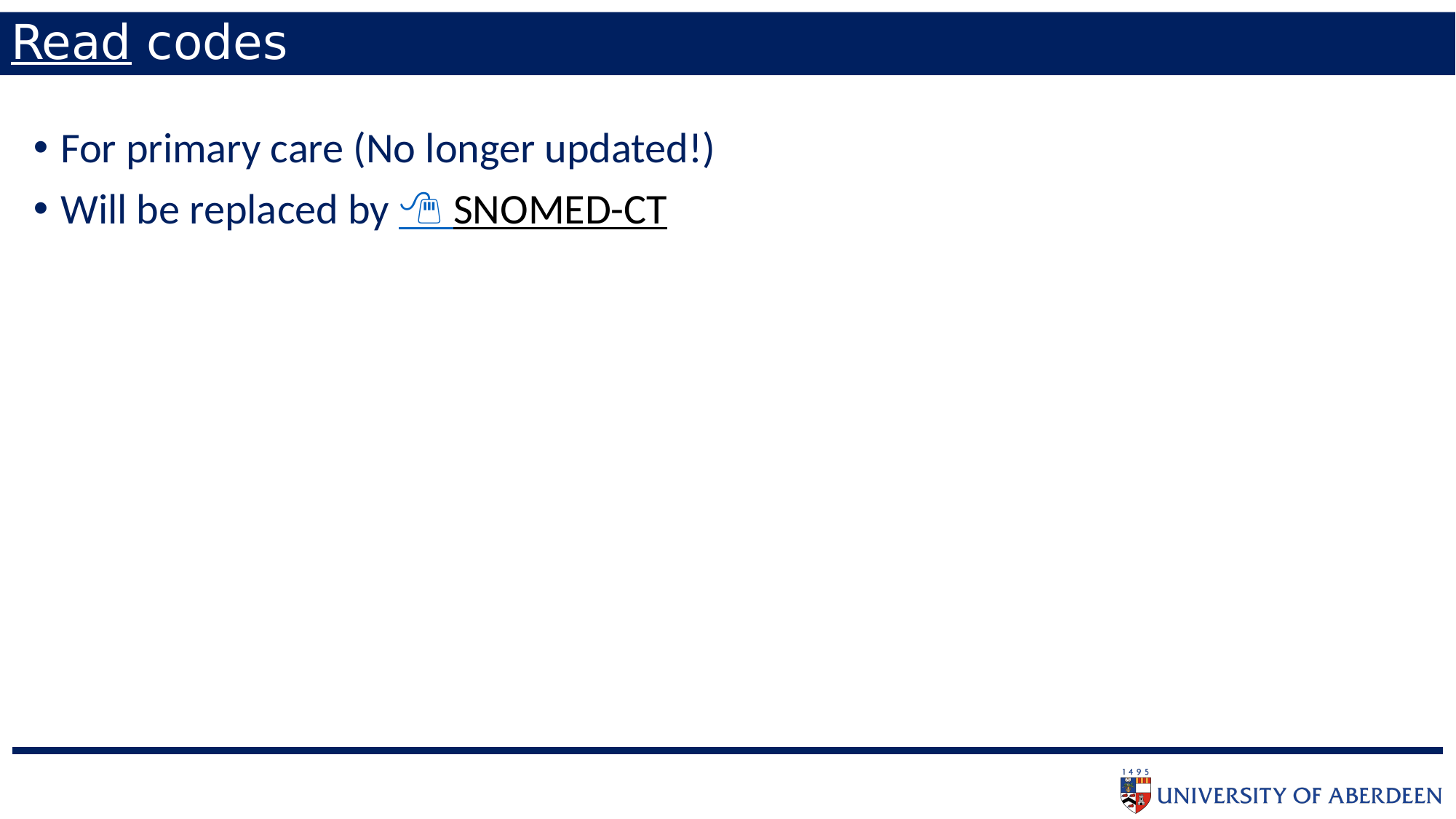

# Read codes
For primary care (No longer updated!)
Will be replaced by 🖱 SNOMED-CT